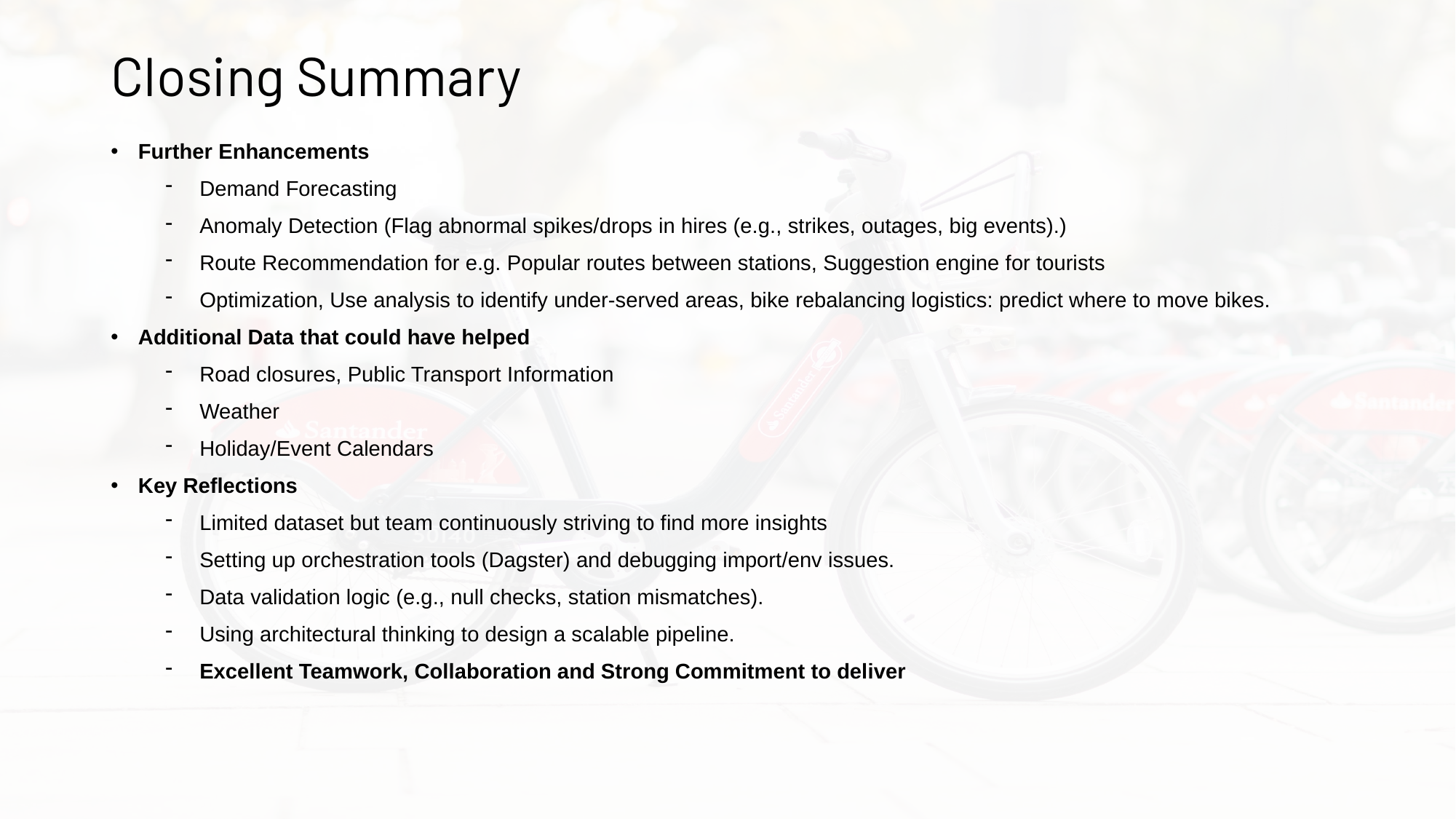

# Closing Summary
Further Enhancements
Demand Forecasting
Anomaly Detection (Flag abnormal spikes/drops in hires (e.g., strikes, outages, big events).)
Route Recommendation for e.g. Popular routes between stations, Suggestion engine for tourists
Optimization, Use analysis to identify under-served areas, bike rebalancing logistics: predict where to move bikes.
Additional Data that could have helped
Road closures, Public Transport Information
Weather
Holiday/Event Calendars
Key Reflections
Limited dataset but team continuously striving to find more insights
Setting up orchestration tools (Dagster) and debugging import/env issues.
Data validation logic (e.g., null checks, station mismatches).
Using architectural thinking to design a scalable pipeline.
Excellent Teamwork, Collaboration and Strong Commitment to deliver